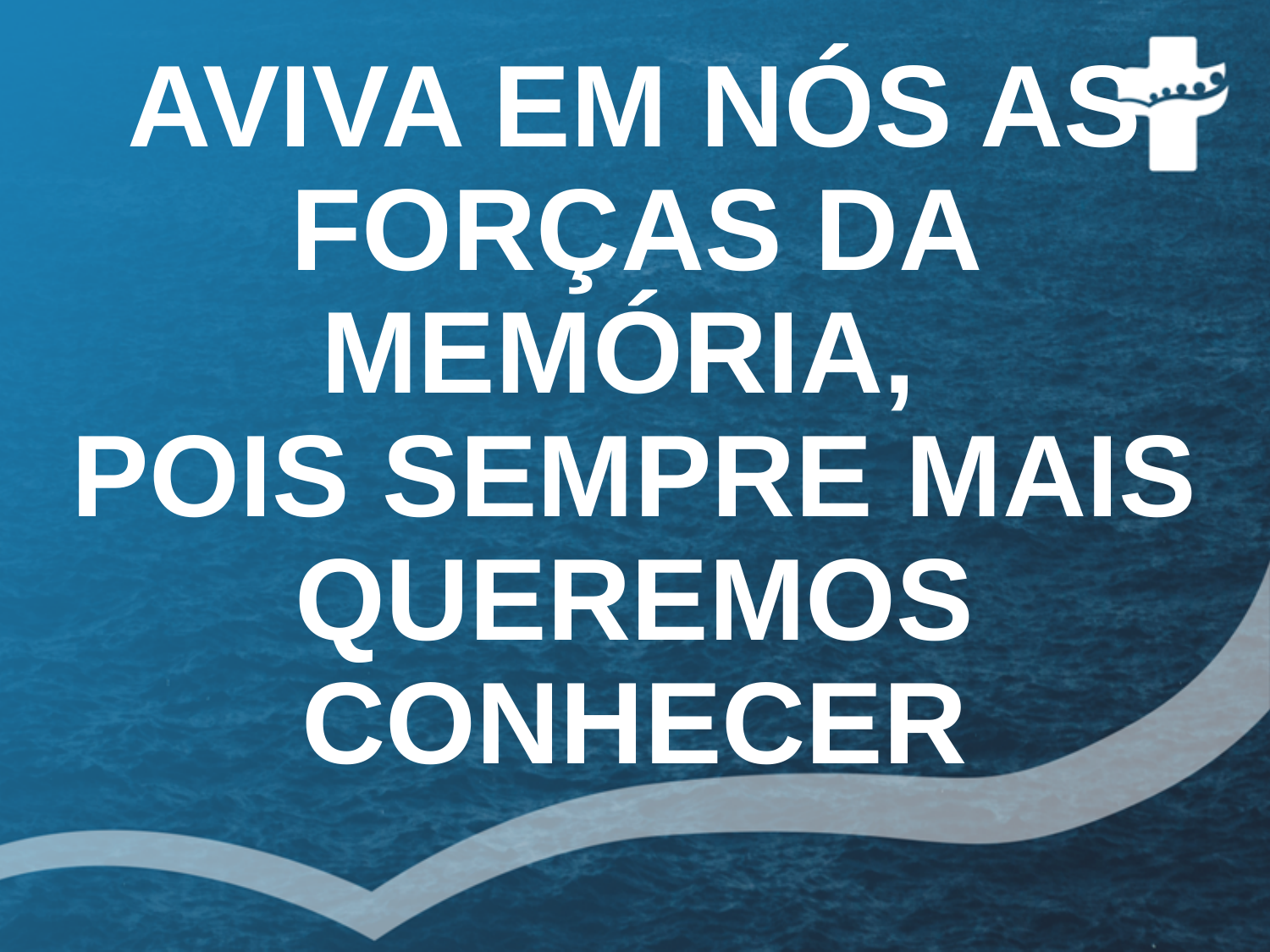

# AVIVA EM NÓS AS FORÇAS DA MEMÓRIA, POIS SEMPRE MAIS QUEREMOS CONHECER